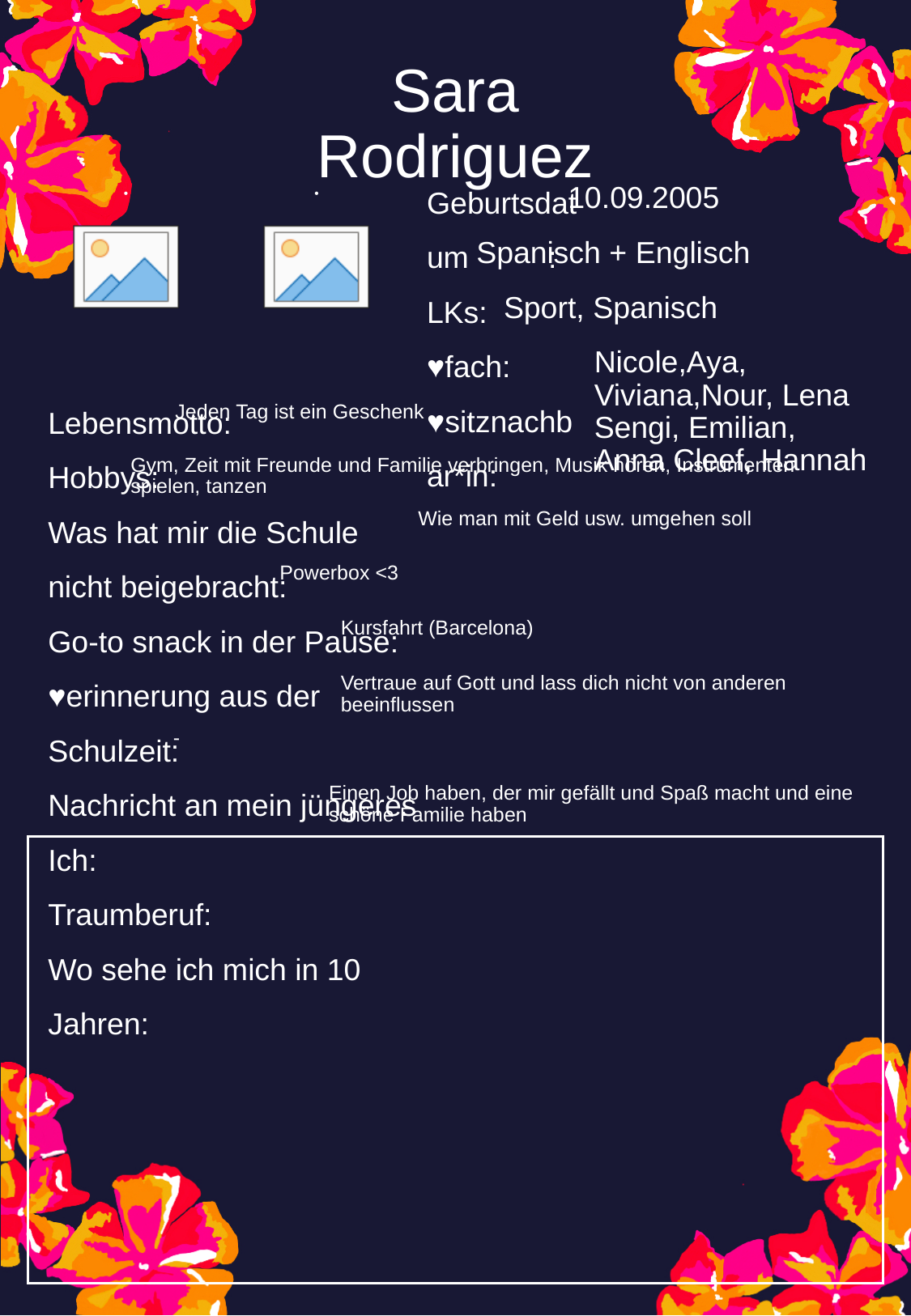

Sara Rodriguez

10.09.2005
Spanisch + Englisch
Sport, Spanisch
Nicole,Aya, Viviana,Nour, Lena Sengi, Emilian, Anna Cleef, Hannah
Jeden Tag ist ein Geschenk
Gym, Zeit mit Freunde und Familie verbringen, Musik hören, Instrumenten spielen, tanzen
Wie man mit Geld usw. umgehen soll
Powerbox <3
Kursfahrt (Barcelona)
Vertraue auf Gott und lass dich nicht von anderen beeinflussen
-
Einen Job haben, der mir gefällt und Spaß macht und eine schöne Familie haben